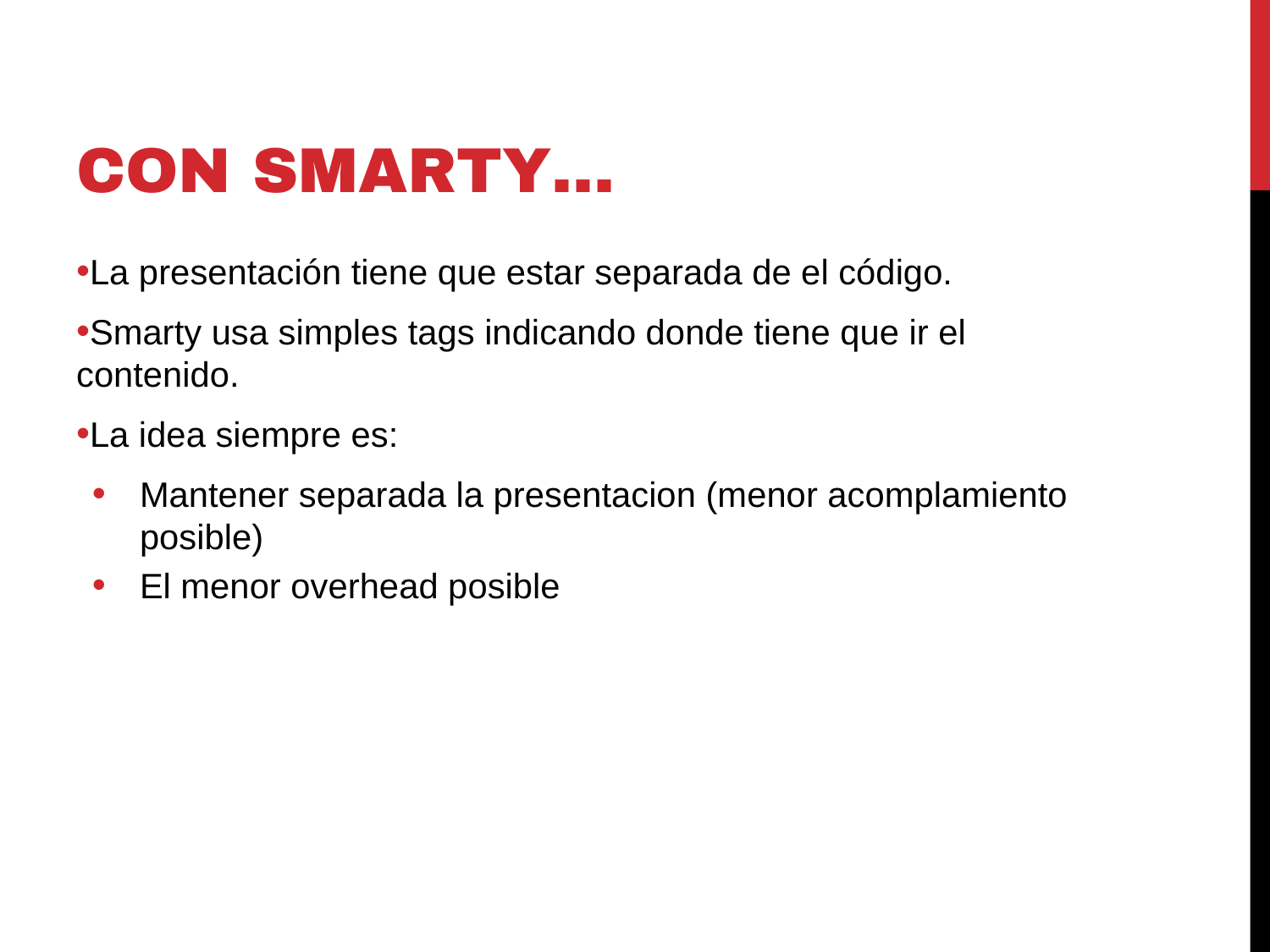

# Con Smarty…
La presentación tiene que estar separada de el código.
Smarty usa simples tags indicando donde tiene que ir el contenido.
La idea siempre es:
Mantener separada la presentacion (menor acomplamiento posible)
El menor overhead posible